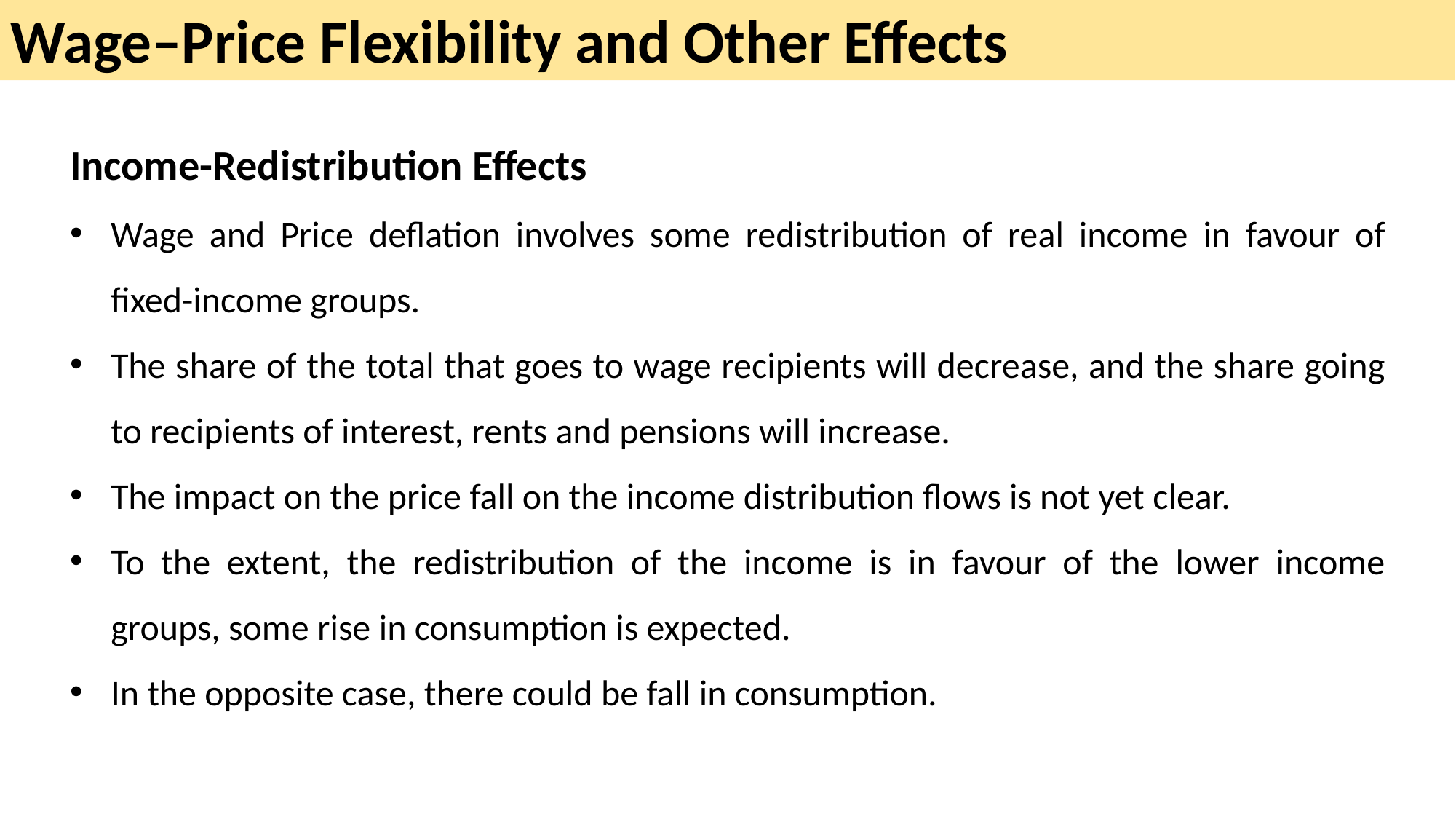

Wage–Price Flexibility and Other Effects
Income-Redistribution Effects
Wage and Price deflation involves some redistribution of real income in favour of fixed-income groups.
The share of the total that goes to wage recipients will decrease, and the share going to recipients of interest, rents and pensions will increase.
The impact on the price fall on the income distribution flows is not yet clear.
To the extent, the redistribution of the income is in favour of the lower income groups, some rise in consumption is expected.
In the opposite case, there could be fall in consumption.